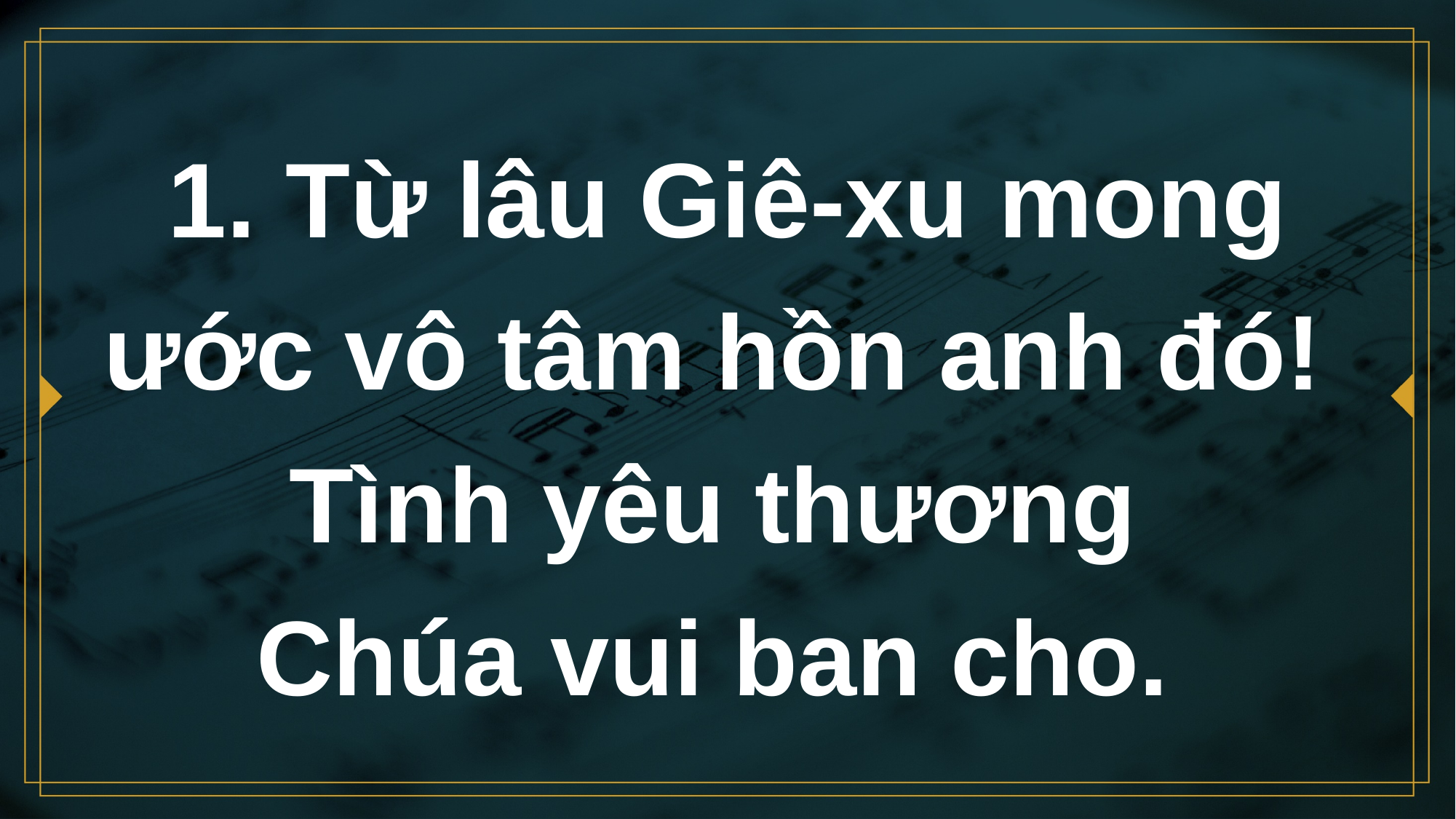

# 1. Từ lâu Giê-xu mong ước vô tâm hồn anh đó!
Tình yêu thương
Chúa vui ban cho.